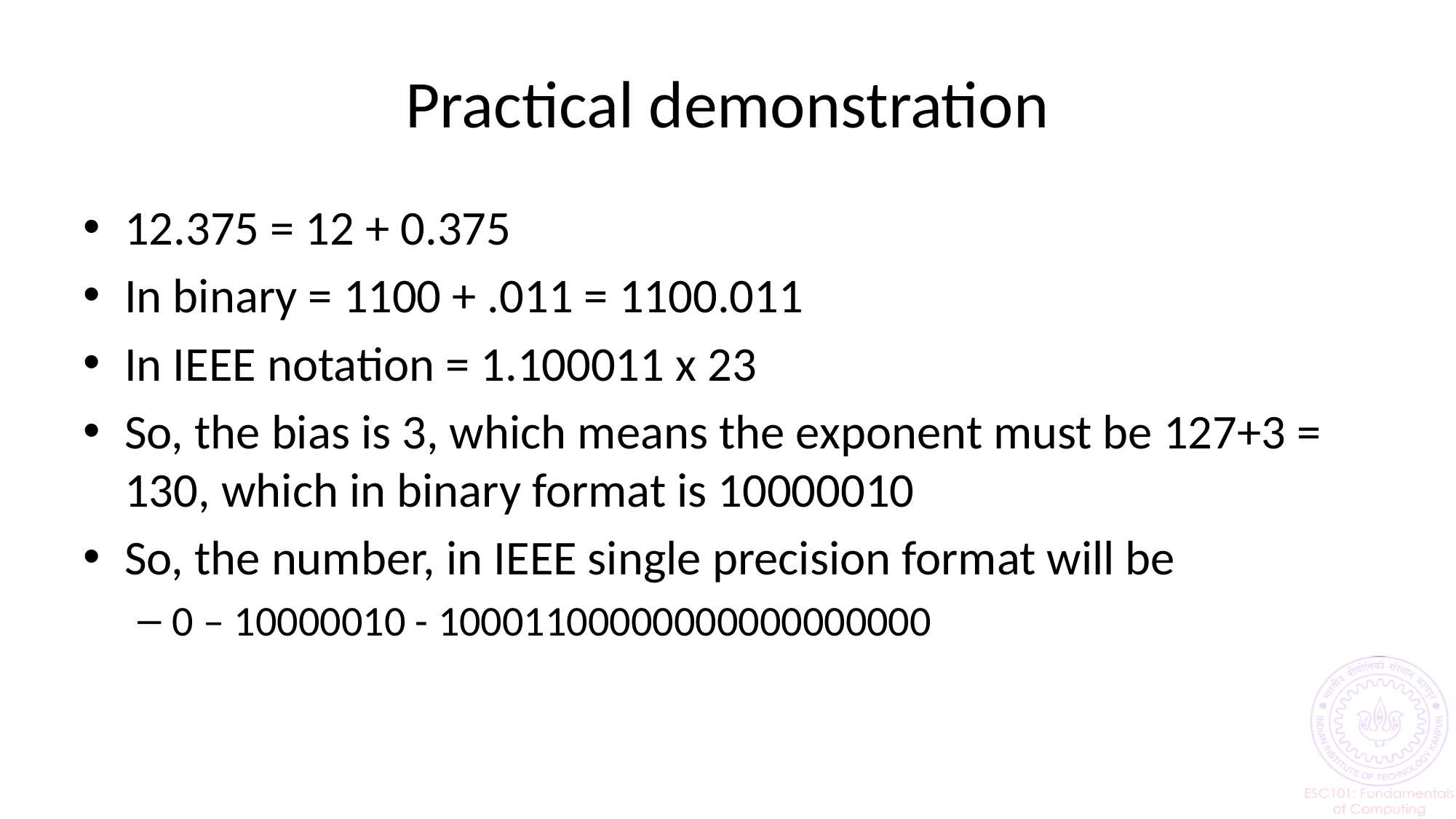

# Practical demonstration
12.375 = 12 + 0.375
In binary = 1100 + .011 = 1100.011
In IEEE notation = 1.100011 x 23
So, the bias is 3, which means the exponent must be 127+3 = 130, which in binary format is 10000010
So, the number, in IEEE single precision format will be
0 – 10000010 - 10001100000000000000000
19